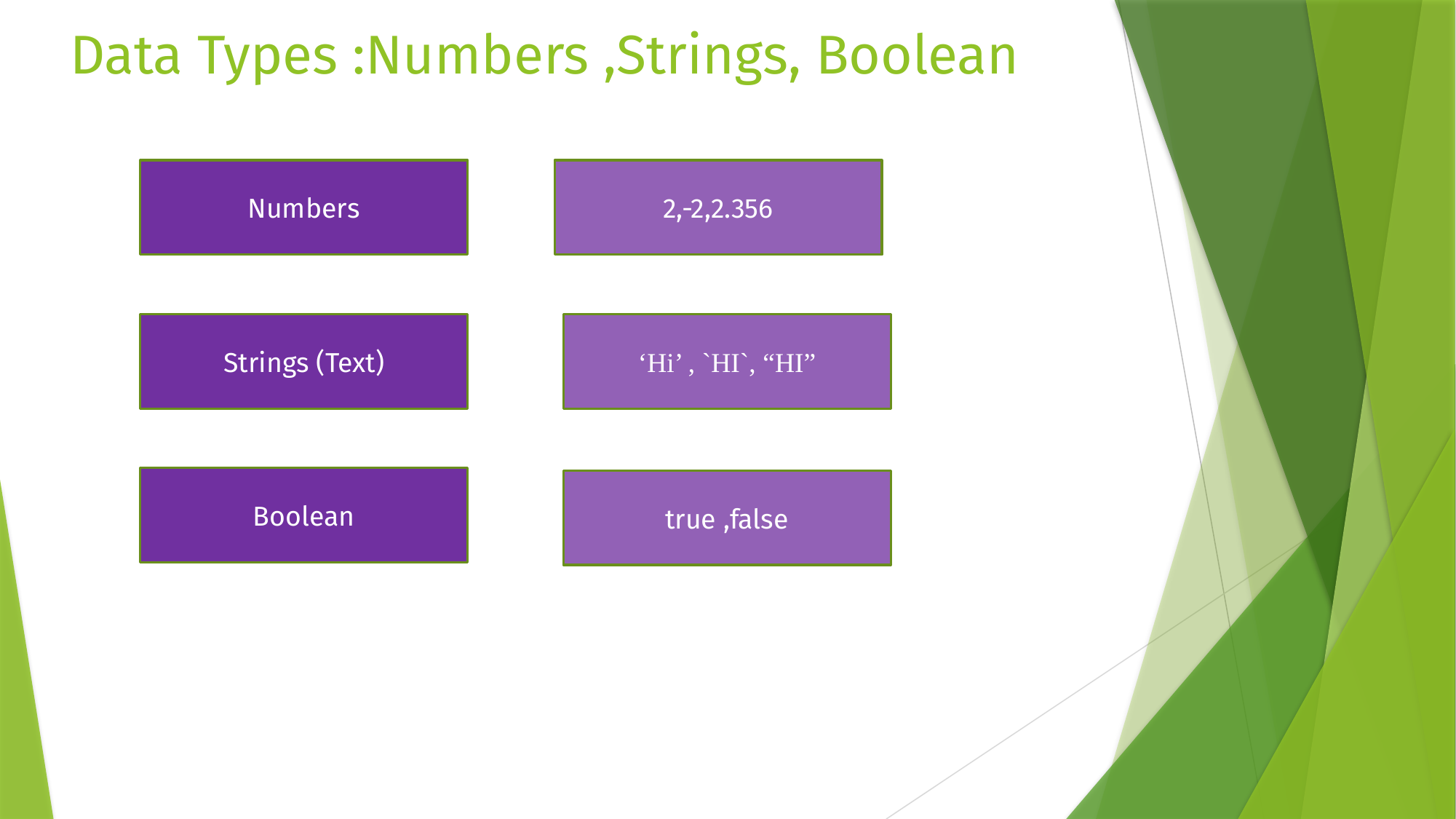

# Data Types :Numbers ,Strings, Boolean

Numbers
2,-2,2.356
Strings (Text)
‘Hi’ , `HI`, “HI”
Boolean
true ,false